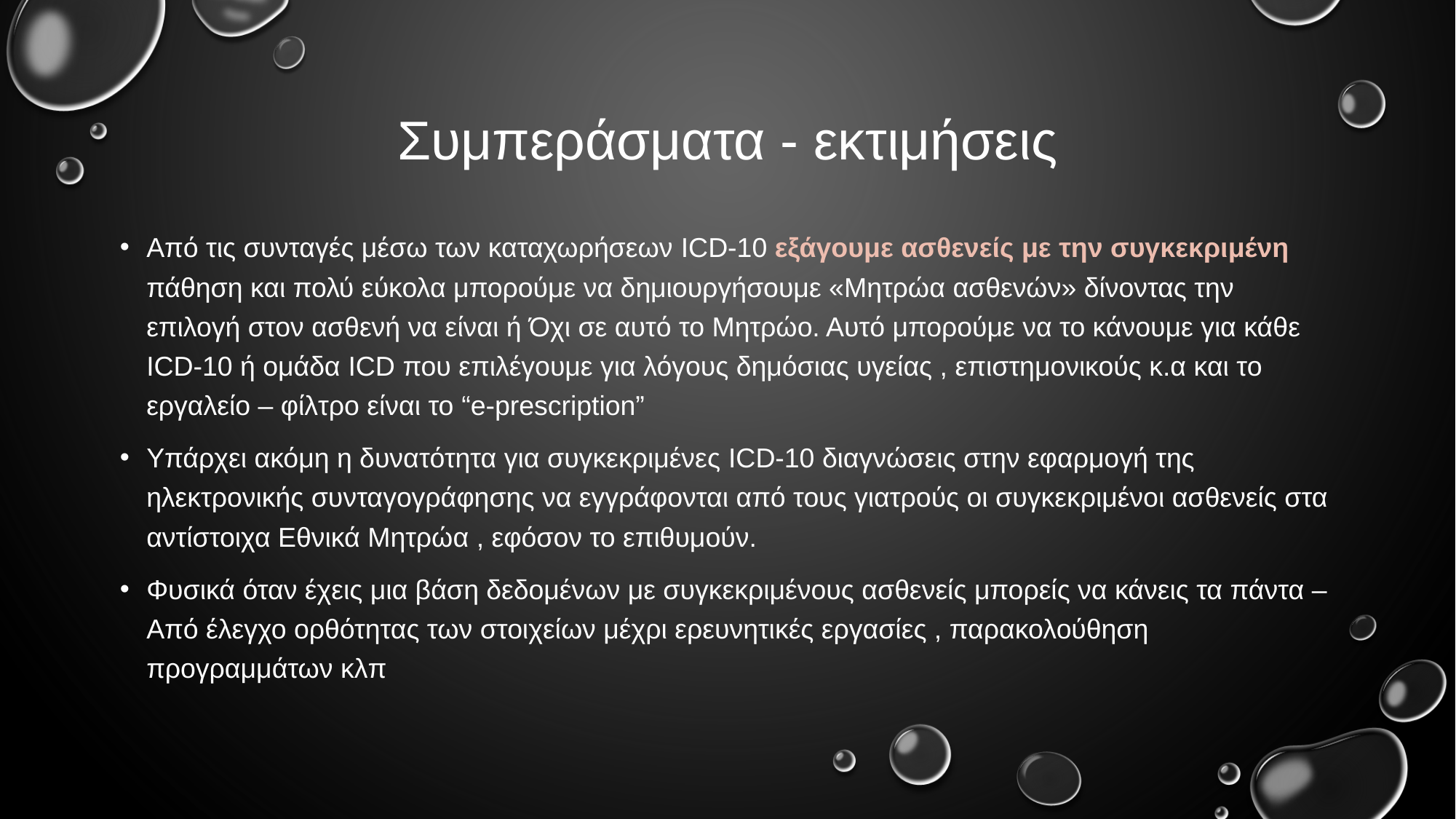

# Συμπεράσματα - εκτιμήσεις
Από τις συνταγές μέσω των καταχωρήσεων ICD-10 εξάγουμε ασθενείς με την συγκεκριμένη πάθηση και πολύ εύκολα μπορούμε να δημιουργήσουμε «Μητρώα ασθενών» δίνοντας την επιλογή στον ασθενή να είναι ή Όχι σε αυτό το Μητρώο. Αυτό μπορούμε να το κάνουμε για κάθε ICD-10 ή ομάδα ICD που επιλέγουμε για λόγους δημόσιας υγείας , επιστημονικούς κ.α και το εργαλείο – φίλτρο είναι το “e-prescription”
Υπάρχει ακόμη η δυνατότητα για συγκεκριμένες ICD-10 διαγνώσεις στην εφαρμογή της ηλεκτρονικής συνταγογράφησης να εγγράφονται από τους γιατρούς οι συγκεκριμένοι ασθενείς στα αντίστοιχα Εθνικά Μητρώα , εφόσον το επιθυμούν.
Φυσικά όταν έχεις μια βάση δεδομένων με συγκεκριμένους ασθενείς μπορείς να κάνεις τα πάντα – Από έλεγχο ορθότητας των στοιχείων μέχρι ερευνητικές εργασίες , παρακολούθηση προγραμμάτων κλπ